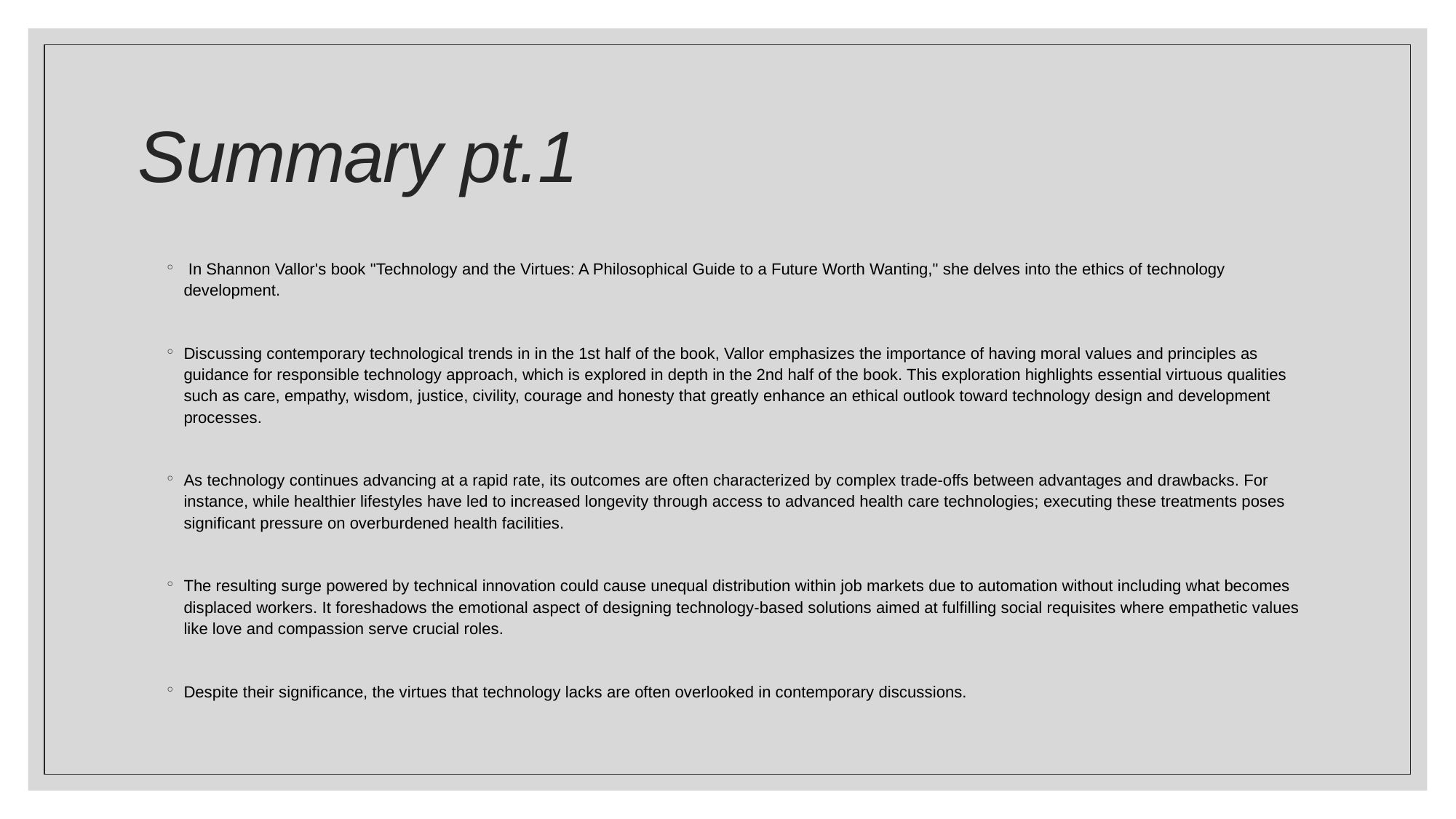

# Summary pt.1
 In Shannon Vallor's book "Technology and the Virtues: A Philosophical Guide to a Future Worth Wanting," she delves into the ethics of technology development.

Discussing contemporary technological trends in in the 1st half of the book, Vallor emphasizes the importance of having moral values and principles as guidance for responsible technology approach, which is explored in depth in the 2nd half of the book. This exploration highlights essential virtuous qualities such as care, empathy, wisdom, justice, civility, courage and honesty that greatly enhance an ethical outlook toward technology design and development processes.

As technology continues advancing at a rapid rate, its outcomes are often characterized by complex trade-offs between advantages and drawbacks. For instance, while healthier lifestyles have led to increased longevity through access to advanced health care technologies; executing these treatments poses significant pressure on overburdened health facilities.

The resulting surge powered by technical innovation could cause unequal distribution within job markets due to automation without including what becomes displaced workers. It foreshadows the emotional aspect of designing technology-based solutions aimed at fulfilling social requisites where empathetic values like love and compassion serve crucial roles.

Despite their significance, the virtues that technology lacks are often overlooked in contemporary discussions.